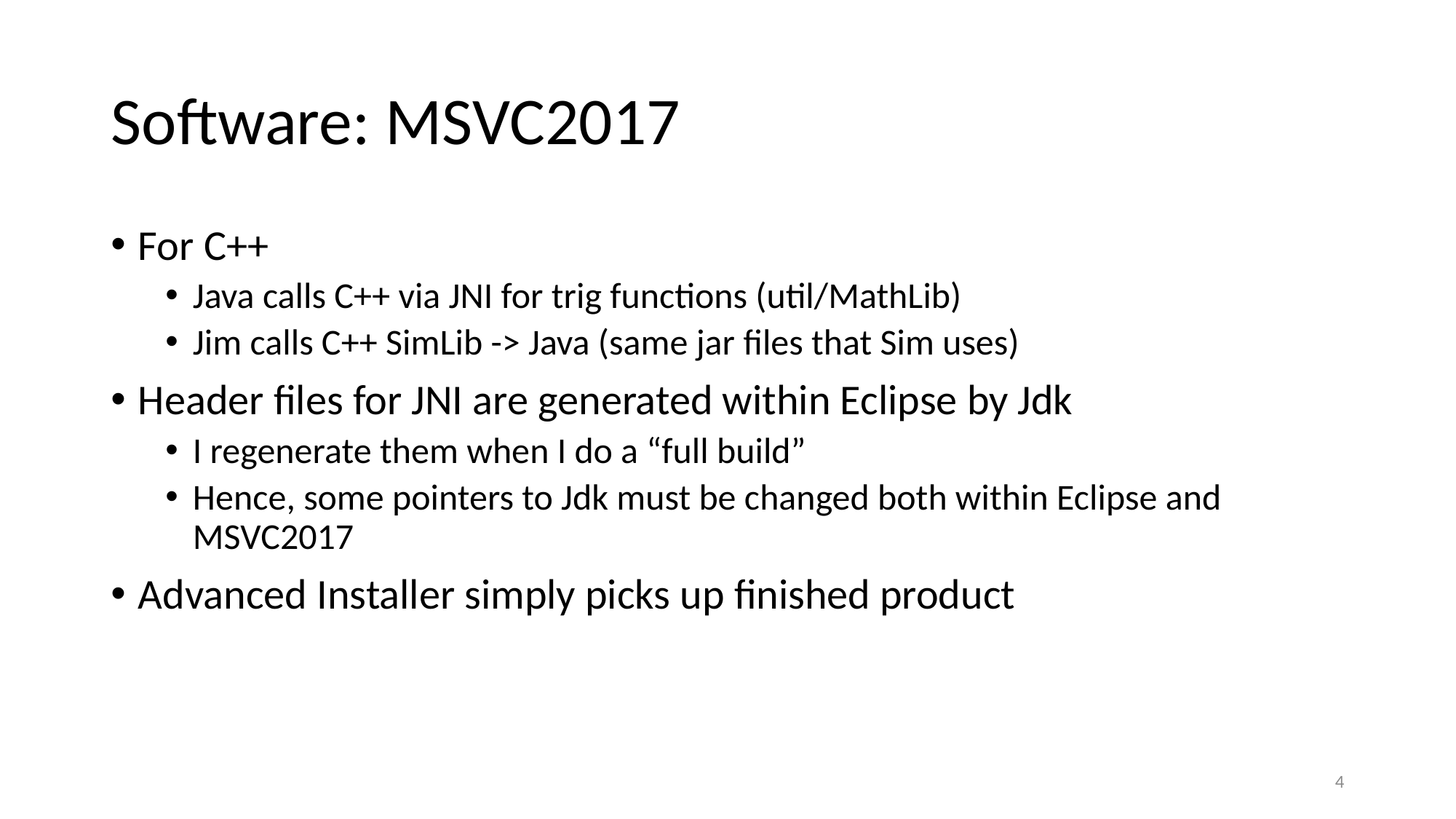

# Software: MSVC2017
For C++
Java calls C++ via JNI for trig functions (util/MathLib)
Jim calls C++ SimLib -> Java (same jar files that Sim uses)
Header files for JNI are generated within Eclipse by Jdk
I regenerate them when I do a “full build”
Hence, some pointers to Jdk must be changed both within Eclipse and MSVC2017
Advanced Installer simply picks up finished product

4